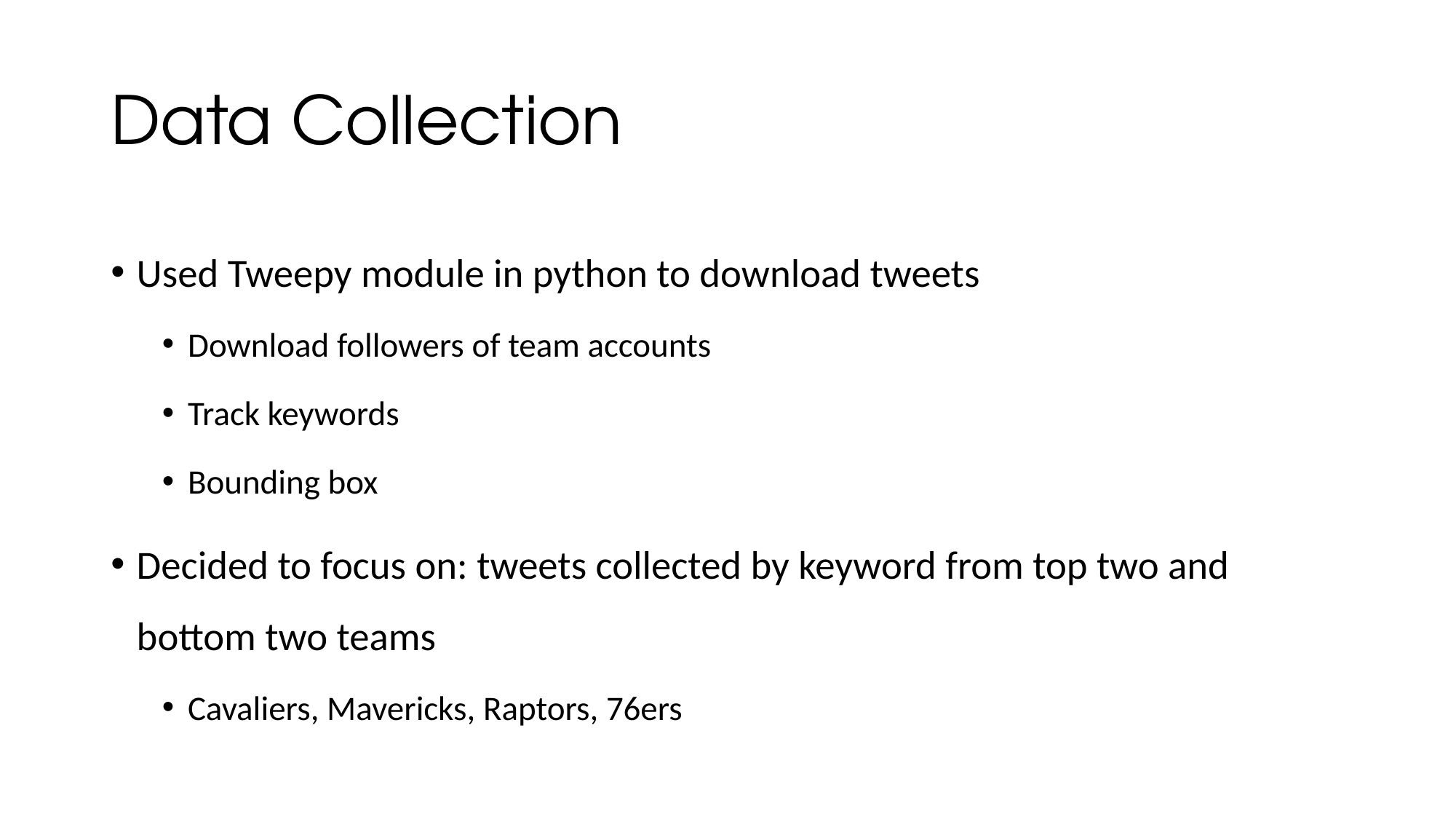

# Data Collection
Used Tweepy module in python to download tweets
Download followers of team accounts
Track keywords
Bounding box
Decided to focus on: tweets collected by keyword from top two and bottom two teams
Cavaliers, Mavericks, Raptors, 76ers